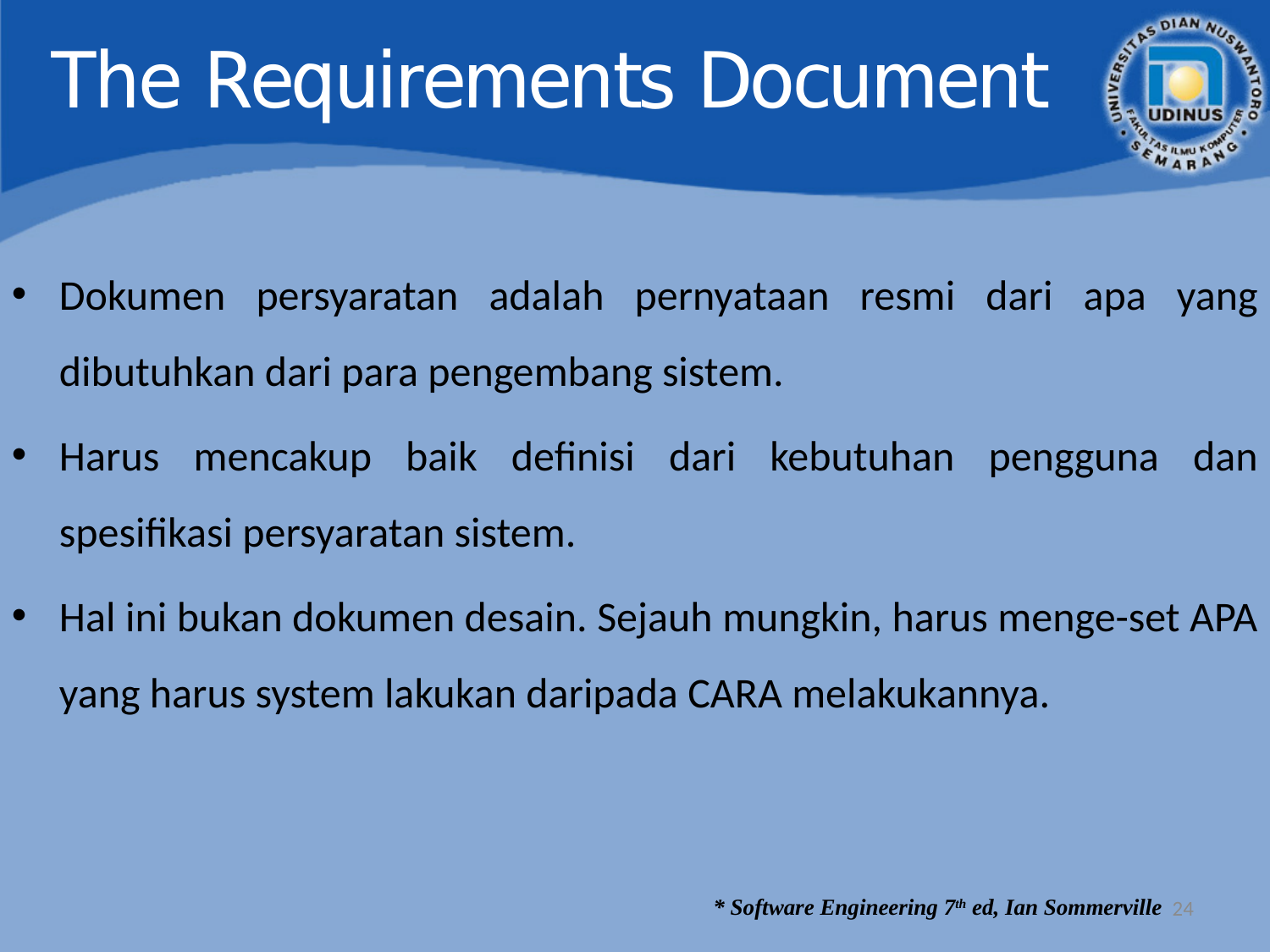

# The Requirements Document
Dokumen persyaratan adalah pernyataan resmi dari apa yang dibutuhkan dari para pengembang sistem.
Harus mencakup baik definisi dari kebutuhan pengguna dan spesifikasi persyaratan sistem.
Hal ini bukan dokumen desain. Sejauh mungkin, harus menge-set APA yang harus system lakukan daripada CARA melakukannya.
24
* Software Engineering 7th ed, Ian Sommerville